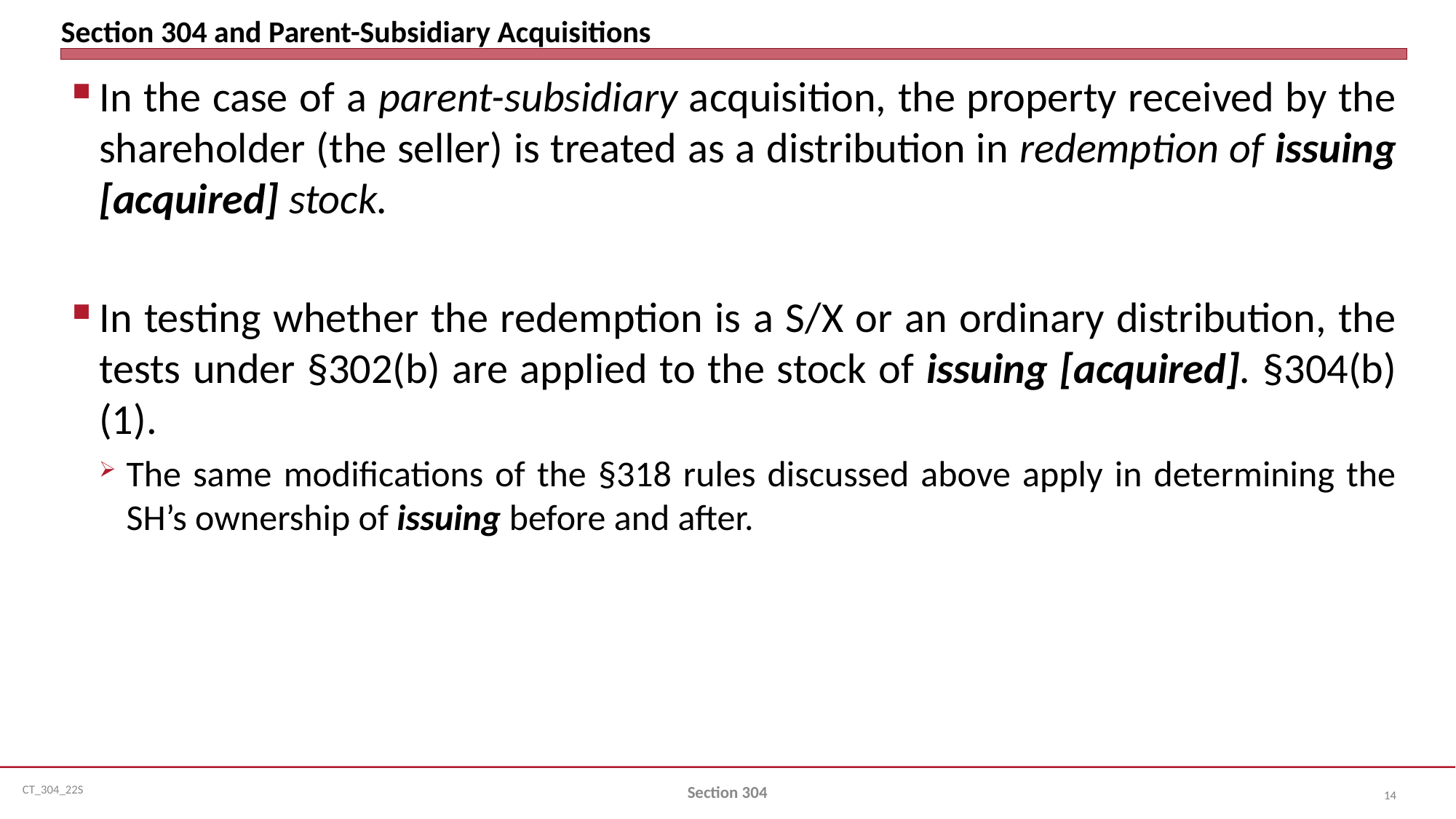

# Section 304 and Parent-Subsidiary Acquisitions
In the case of a parent-subsidiary acquisition, the property received by the shareholder (the seller) is treated as a distribution in redemption of issuing [acquired] stock.

In testing whether the redemption is a S/X or an ordinary distribution, the tests under §302(b) are applied to the stock of issuing [acquired]. §304(b)(1).
The same modifications of the §318 rules discussed above apply in determining the SH’s ownership of issuing before and after.
Section 304
14